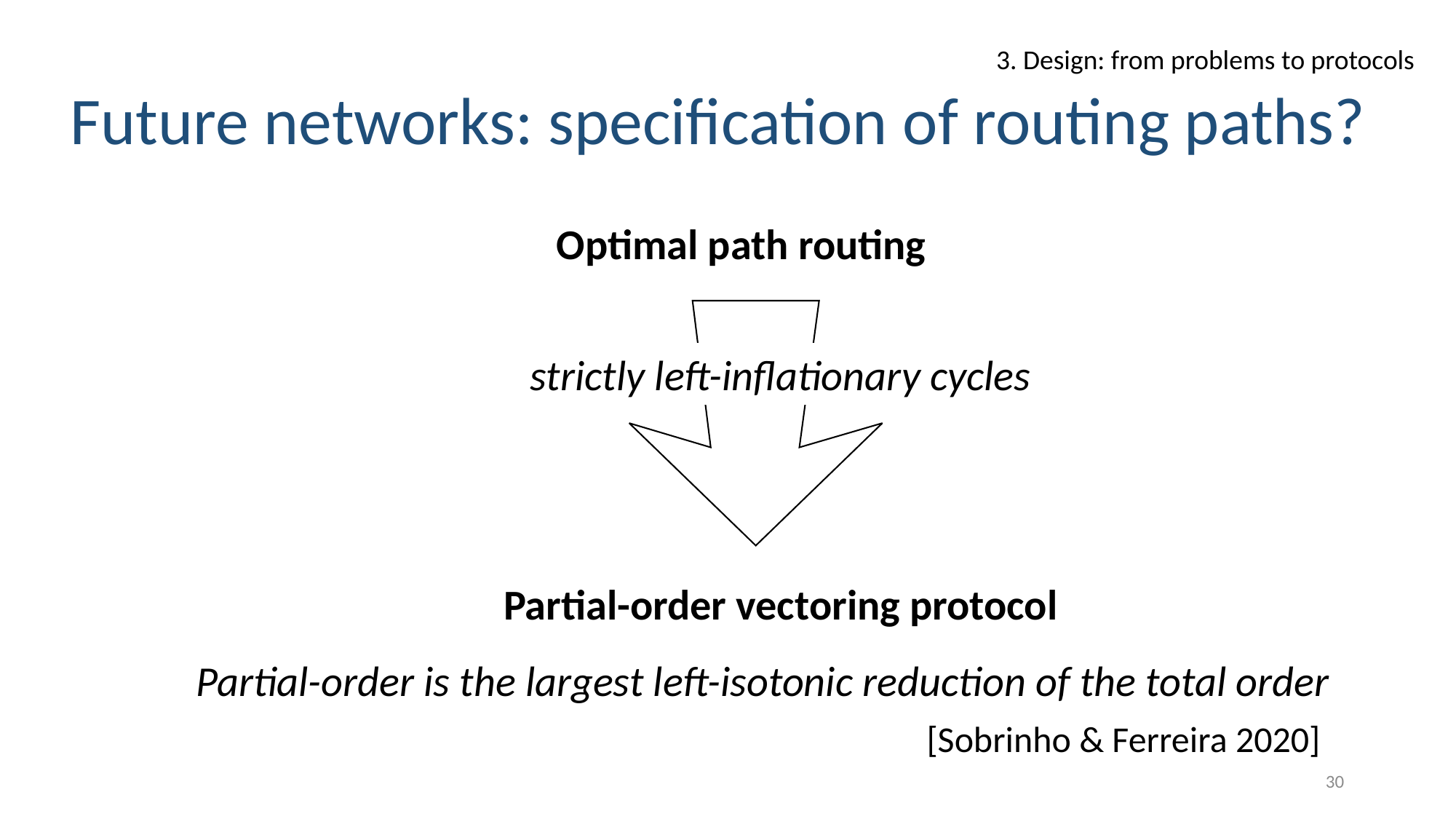

3. Design: from problems to protocols
# Future networks: specification of routing paths?
Optimal path routing

strictly left-inflationary cycles
Partial-order vectoring protocol
Partial-order is the largest left-isotonic reduction of the total order
[Sobrinho & Ferreira 2020]
30